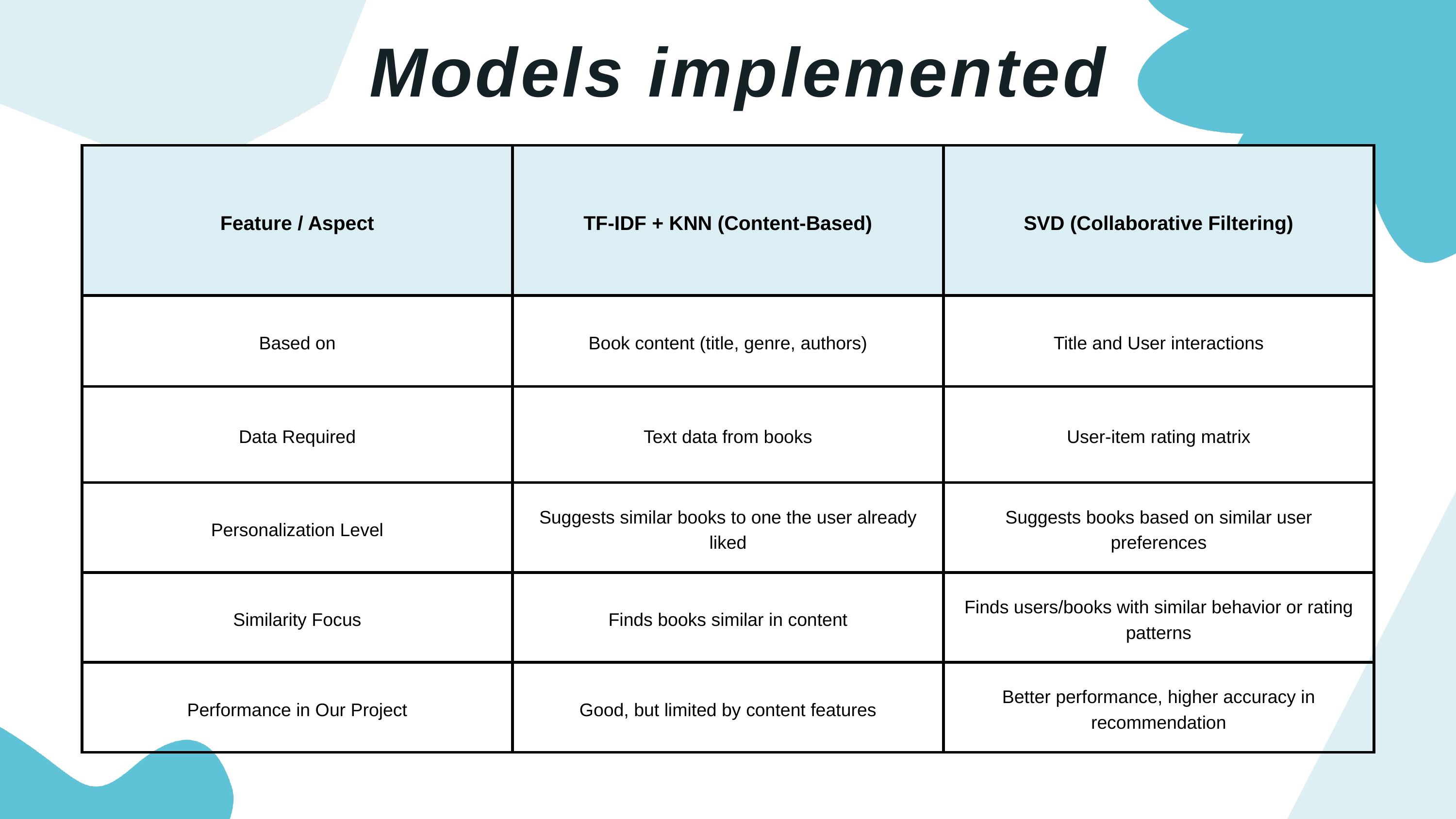

Models implemented
| Feature / Aspect | TF-IDF + KNN (Content-Based) | SVD (Collaborative Filtering) |
| --- | --- | --- |
| Based on | Book content (title, genre, authors) | Title and User interactions |
| Data Required | Text data from books | User-item rating matrix |
| Personalization Level | Suggests similar books to one the user already liked | Suggests books based on similar user preferences |
| Similarity Focus | Finds books similar in content | Finds users/books with similar behavior or rating patterns |
| Performance in Our Project | Good, but limited by content features | Better performance, higher accuracy in recommendation |